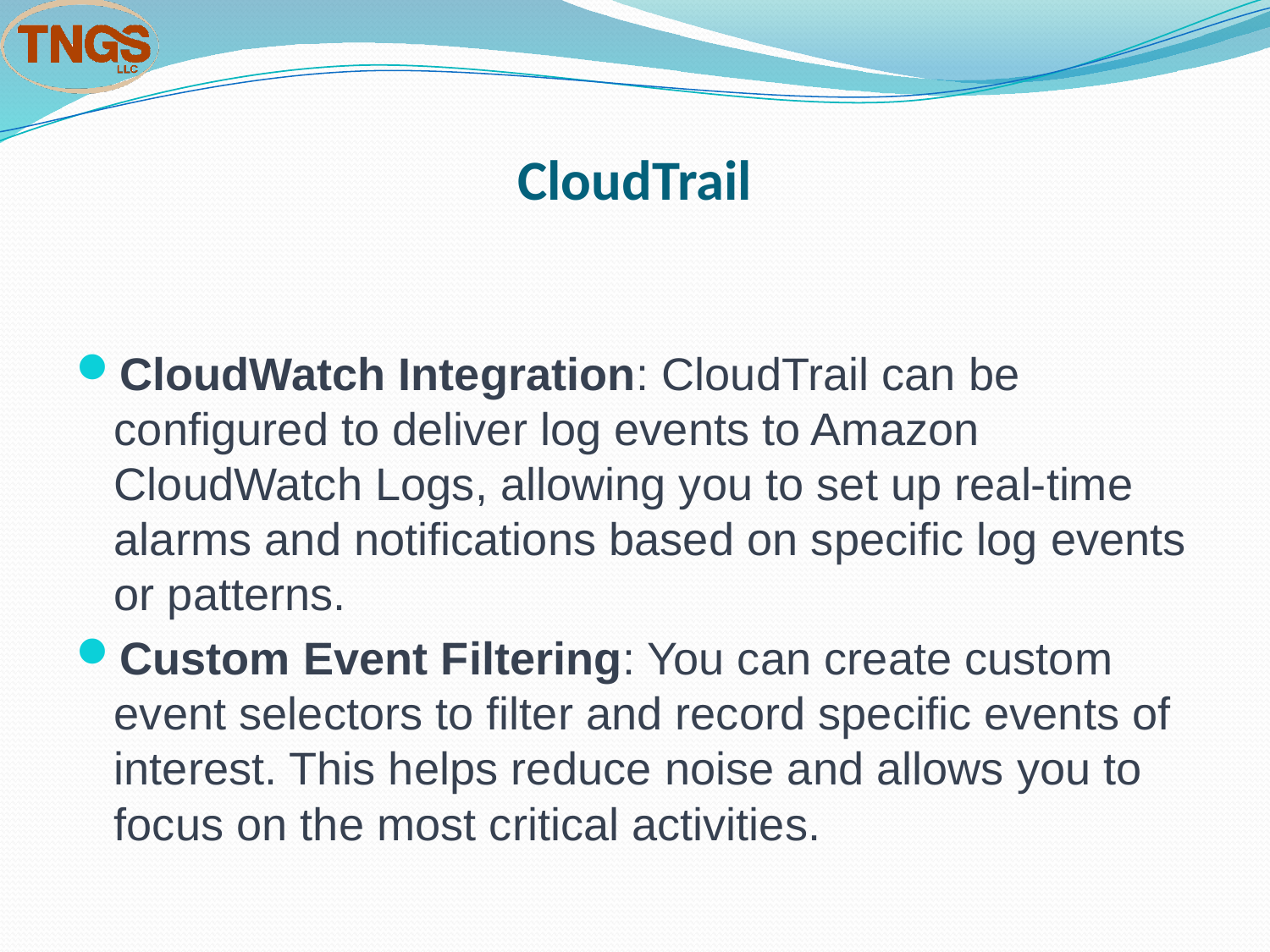

# CloudTrail
CloudWatch Integration: CloudTrail can be configured to deliver log events to Amazon CloudWatch Logs, allowing you to set up real-time alarms and notifications based on specific log events or patterns.
Custom Event Filtering: You can create custom event selectors to filter and record specific events of interest. This helps reduce noise and allows you to focus on the most critical activities.